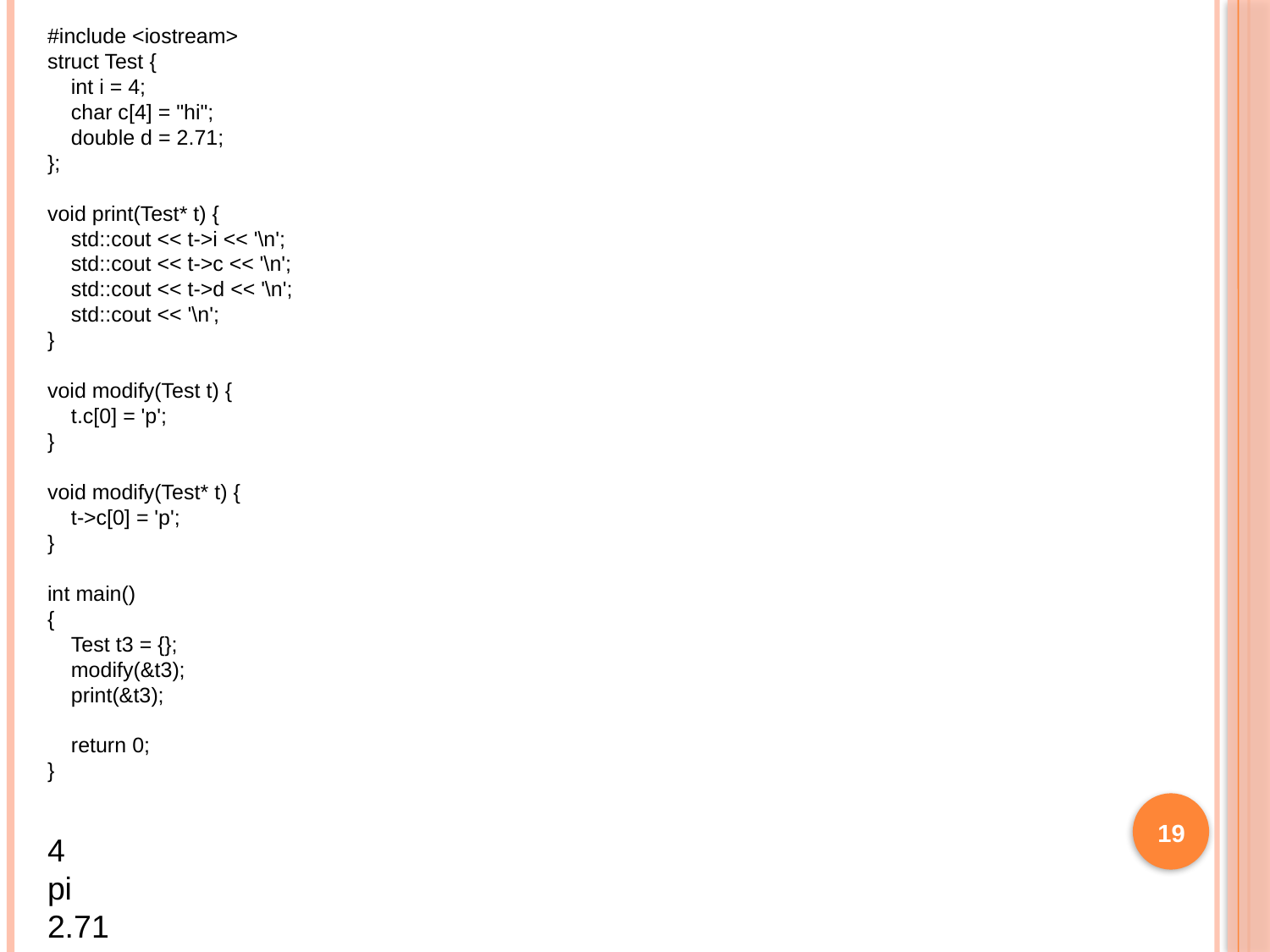

#include <iostream>
struct Test {
    int i = 4;
    char c[4] = "hi";
    double d = 2.71;
};

void print(Test* t) {
    std::cout << t->i << '\n';
    std::cout << t->c << '\n';
    std::cout << t->d << '\n';
    std::cout << '\n';
}

void modify(Test t) {
    t.c[0] = 'p';
}

void modify(Test* t) {
    t->c[0] = 'p';
}

int main()
{
    Test t3 = {};
    modify(&t3);
    print(&t3);

    return 0;
}
19
4
pi
2.71